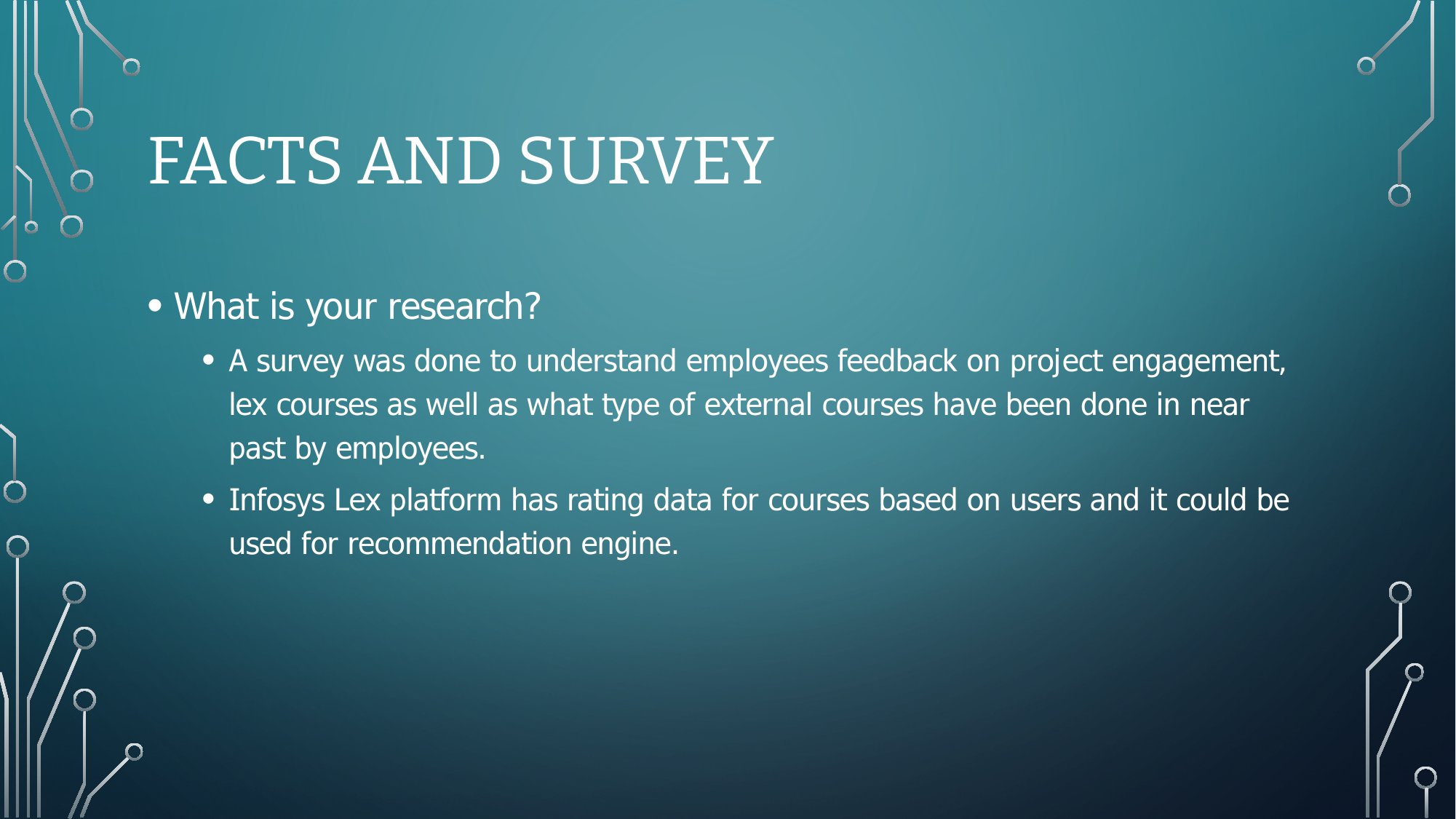

# Facts and Survey
What is your research?
A survey was done to understand employees feedback on project engagement, lex courses as well as what type of external courses have been done in near past by employees.
Infosys Lex platform has rating data for courses based on users and it could be used for recommendation engine.